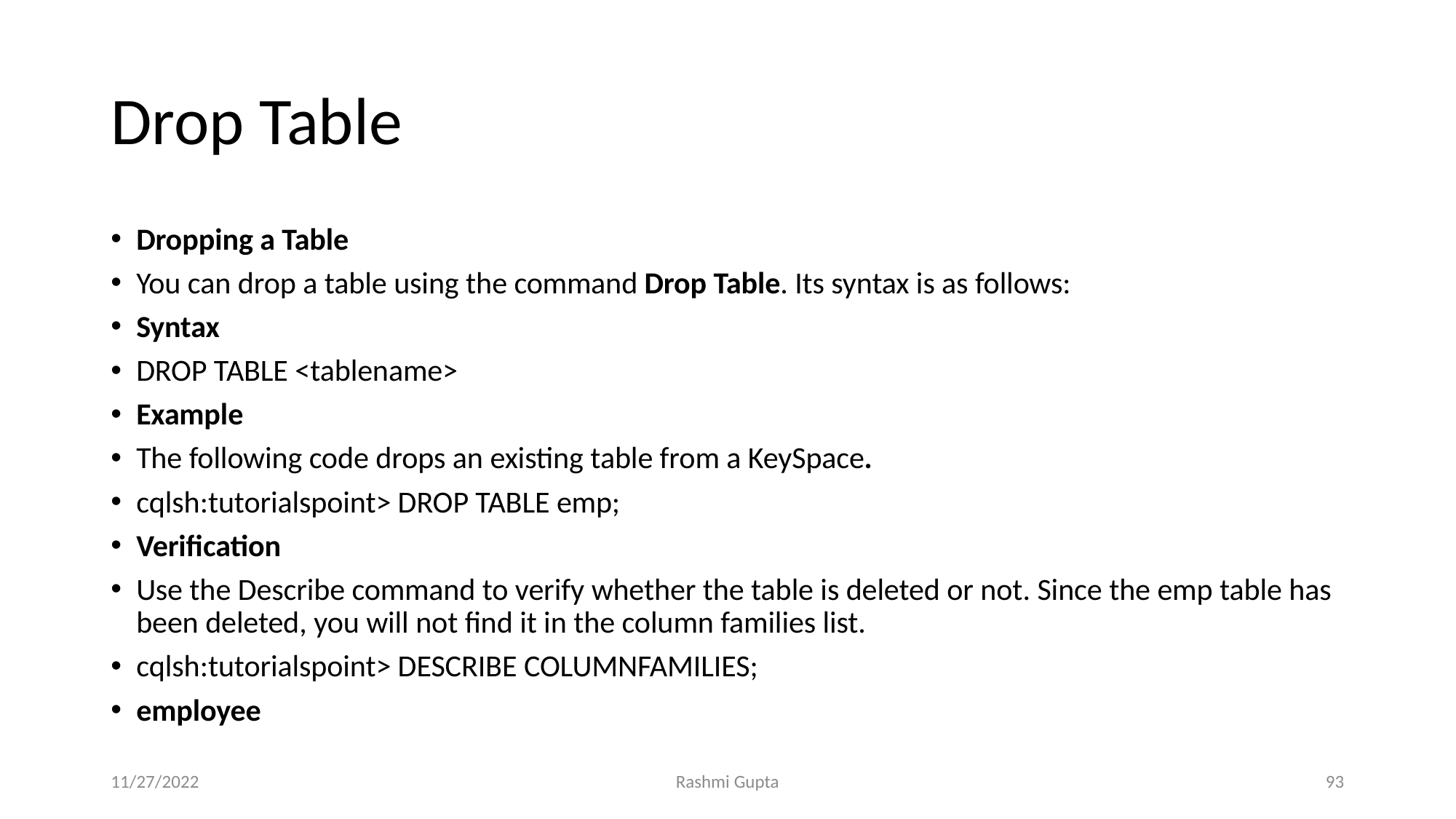

# Drop Table
Dropping a Table
You can drop a table using the command Drop Table. Its syntax is as follows:
Syntax
DROP TABLE <tablename>
Example
The following code drops an existing table from a KeySpace.
cqlsh:tutorialspoint> DROP TABLE emp;
Verification
Use the Describe command to verify whether the table is deleted or not. Since the emp table has been deleted, you will not find it in the column families list.
cqlsh:tutorialspoint> DESCRIBE COLUMNFAMILIES;
employee
11/27/2022
Rashmi Gupta
93